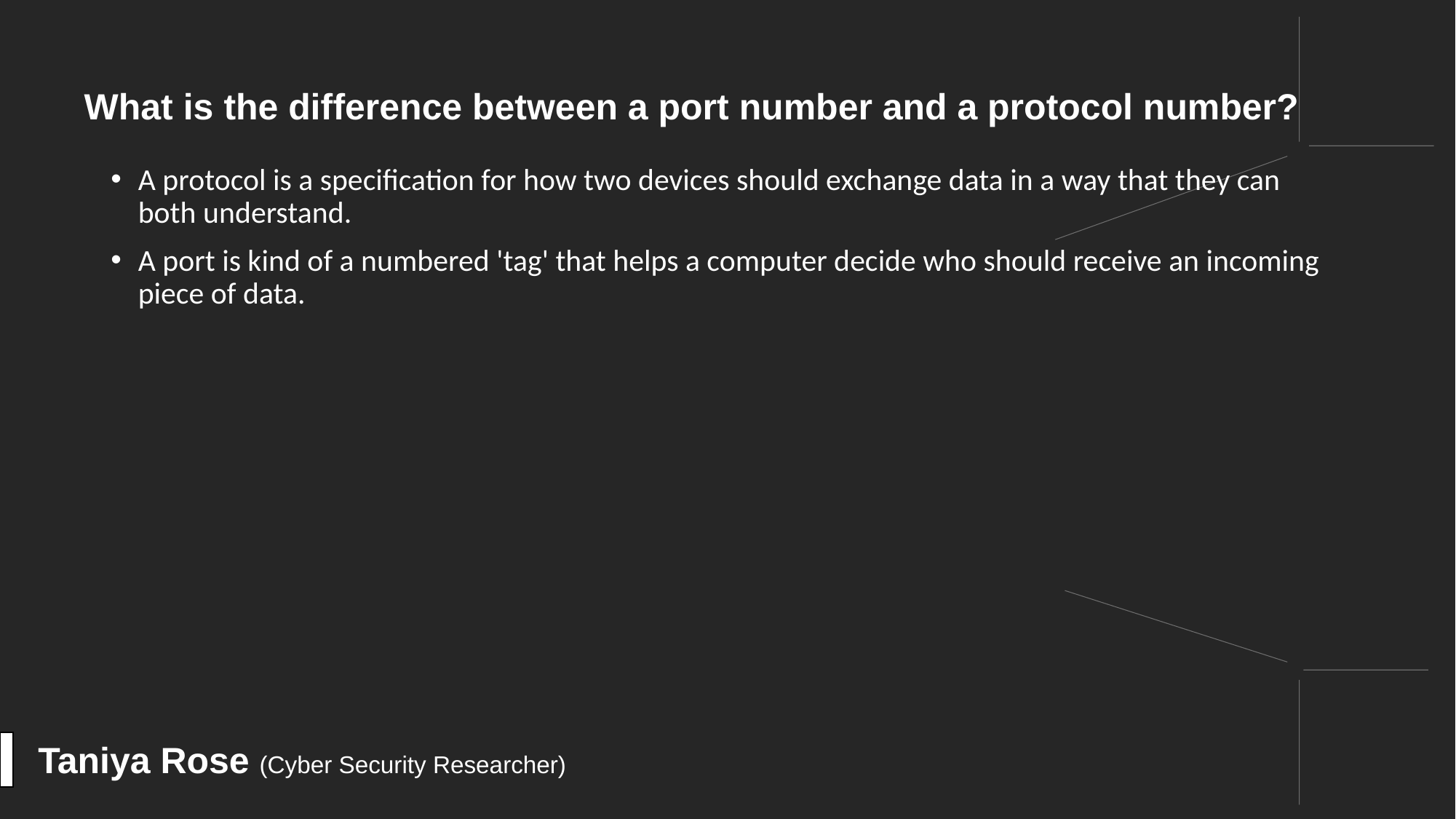

#
What is the difference between a port number and a protocol number?
A protocol is a specification for how two devices should exchange data in a way that they can both understand.
A port is kind of a numbered 'tag' that helps a computer decide who should receive an incoming piece of data.
Taniya Rose (Cyber Security Researcher)